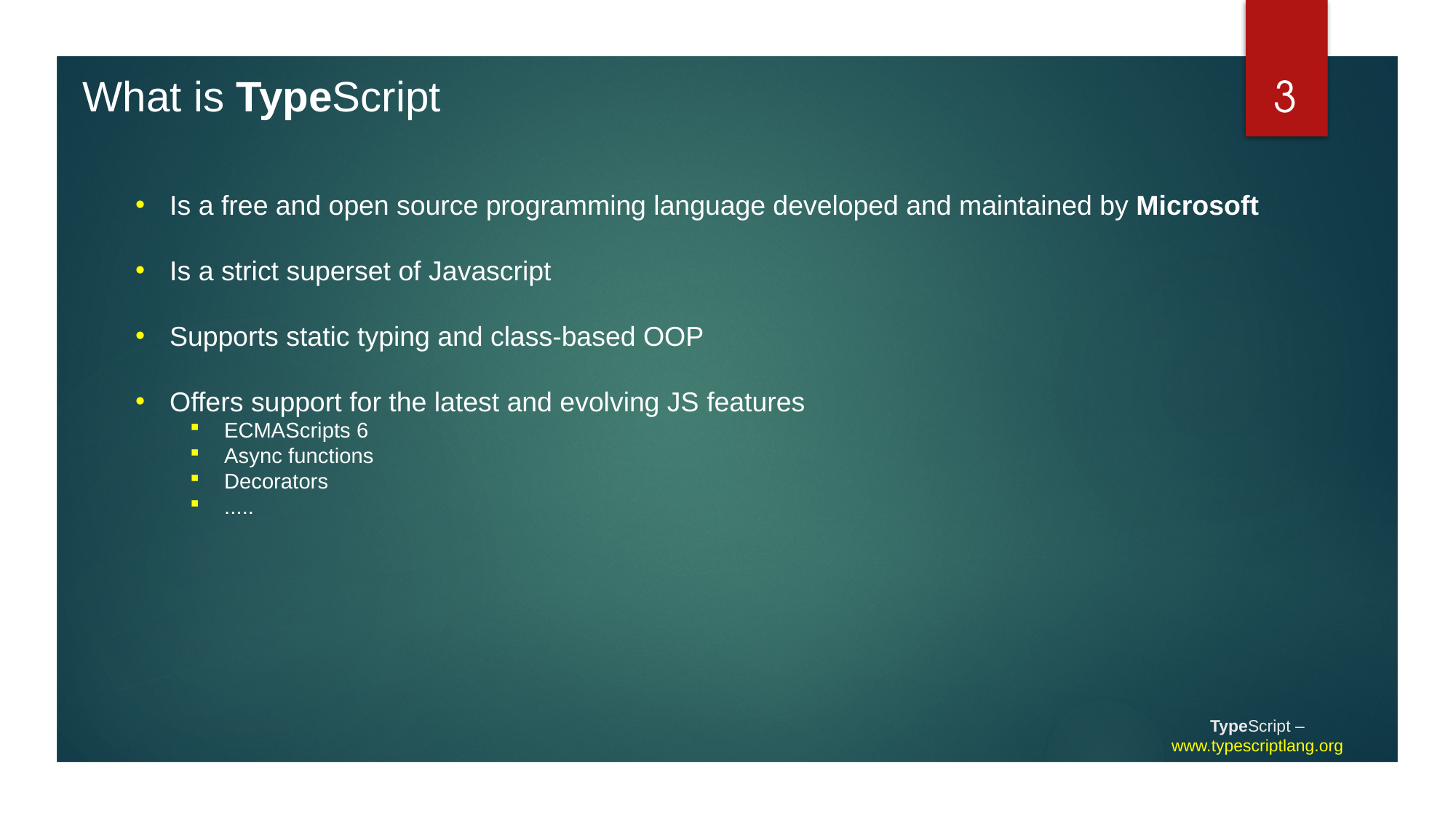

3
What is TypeScript
Is a free and open source programming language developed and maintained by Microsoft

Is a strict superset of Javascript

Supports static typing and class-based OOP

Offers support for the latest and evolving JS features
ECMAScripts 6
Async functions
Decorators
.....

# TypeScript – www.typescriptlang.org